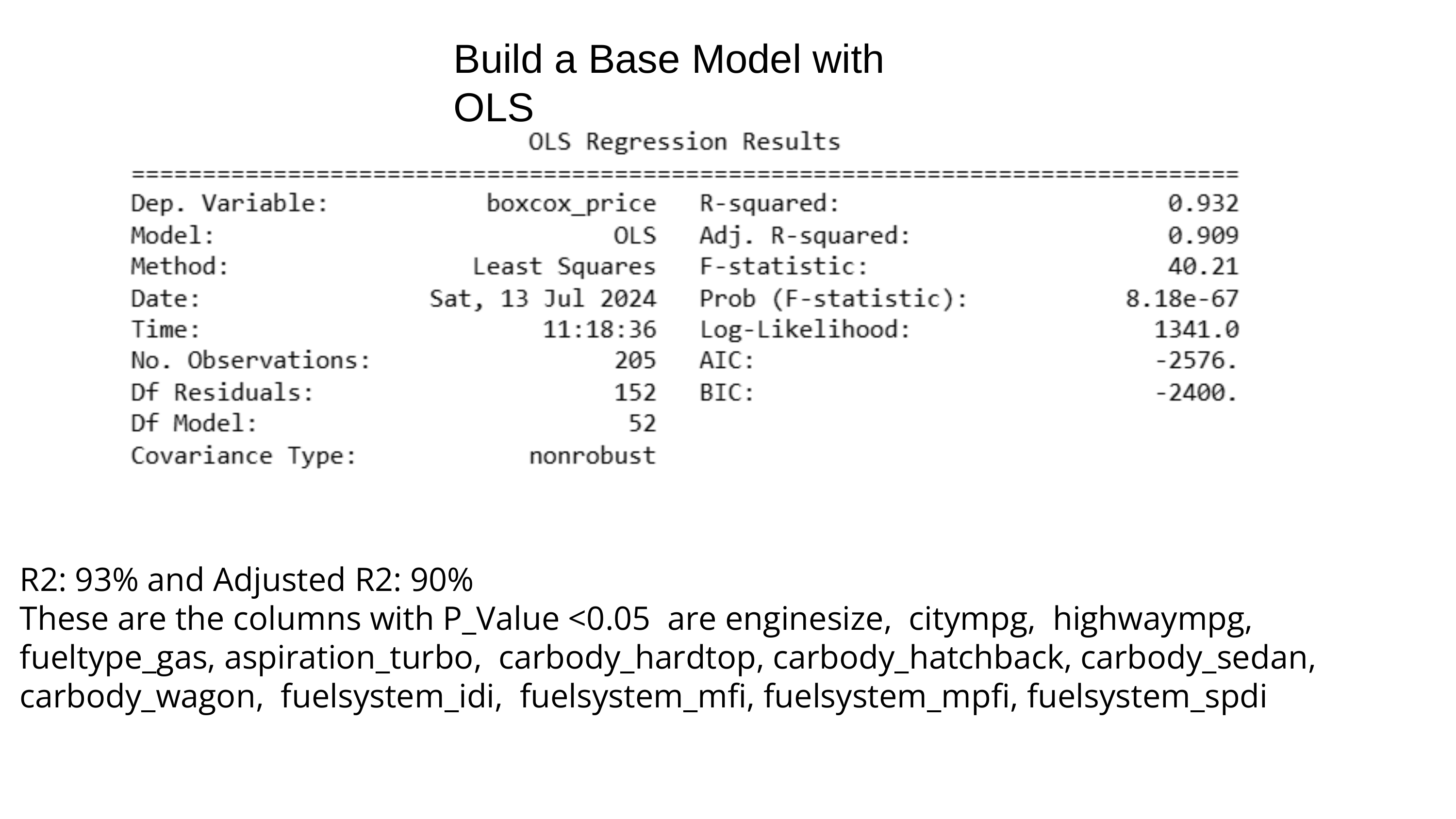

Build a Base Model with OLS

R2: 93% and Adjusted R2: 90%
These are the columns with P_Value <0.05  are enginesize,  citympg,  highwaympg,  fueltype_gas, aspiration_turbo,  carbody_hardtop, carbody_hatchback, carbody_sedan,  carbody_wagon,  fuelsystem_idi,  fuelsystem_mfi, fuelsystem_mpfi, fuelsystem_spdi